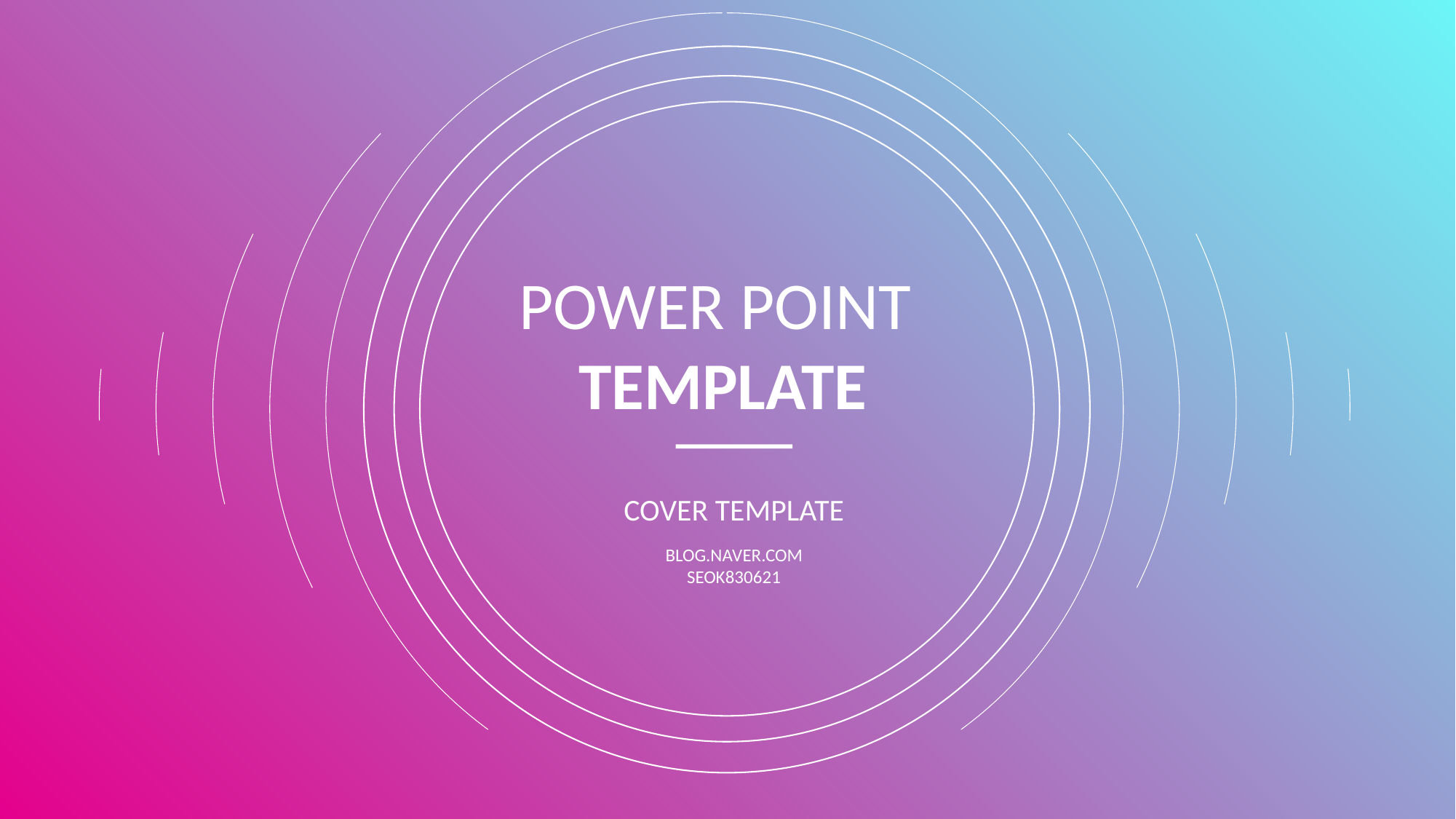

POWER POINT  TEMPLATE

COVER TEMPLATE

BLOG.NAVER.COM
SEOK830621